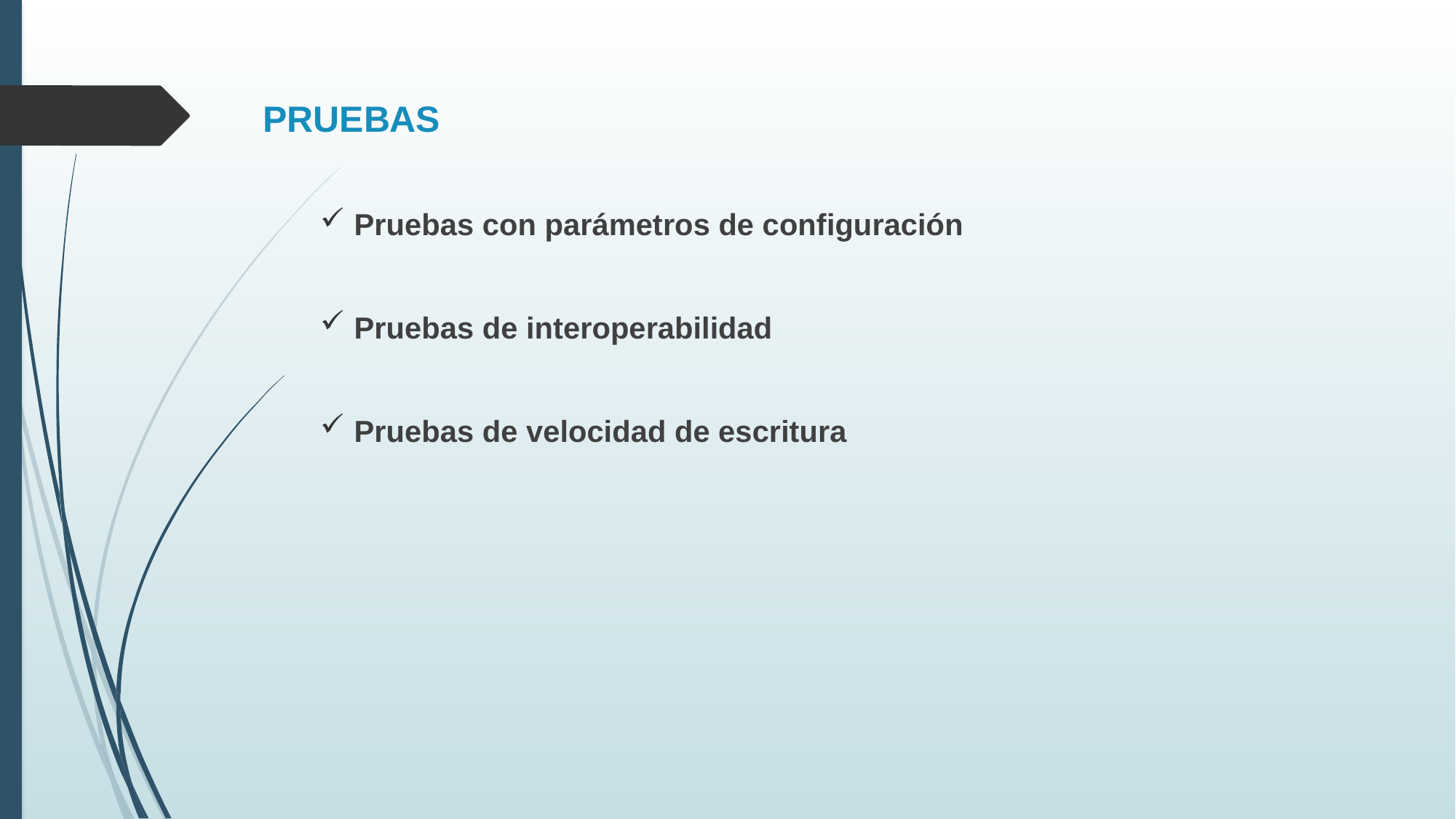

# PRUEBAS
Pruebas con parámetros de configuración

Pruebas de interoperabilidad

Pruebas de velocidad de escritura